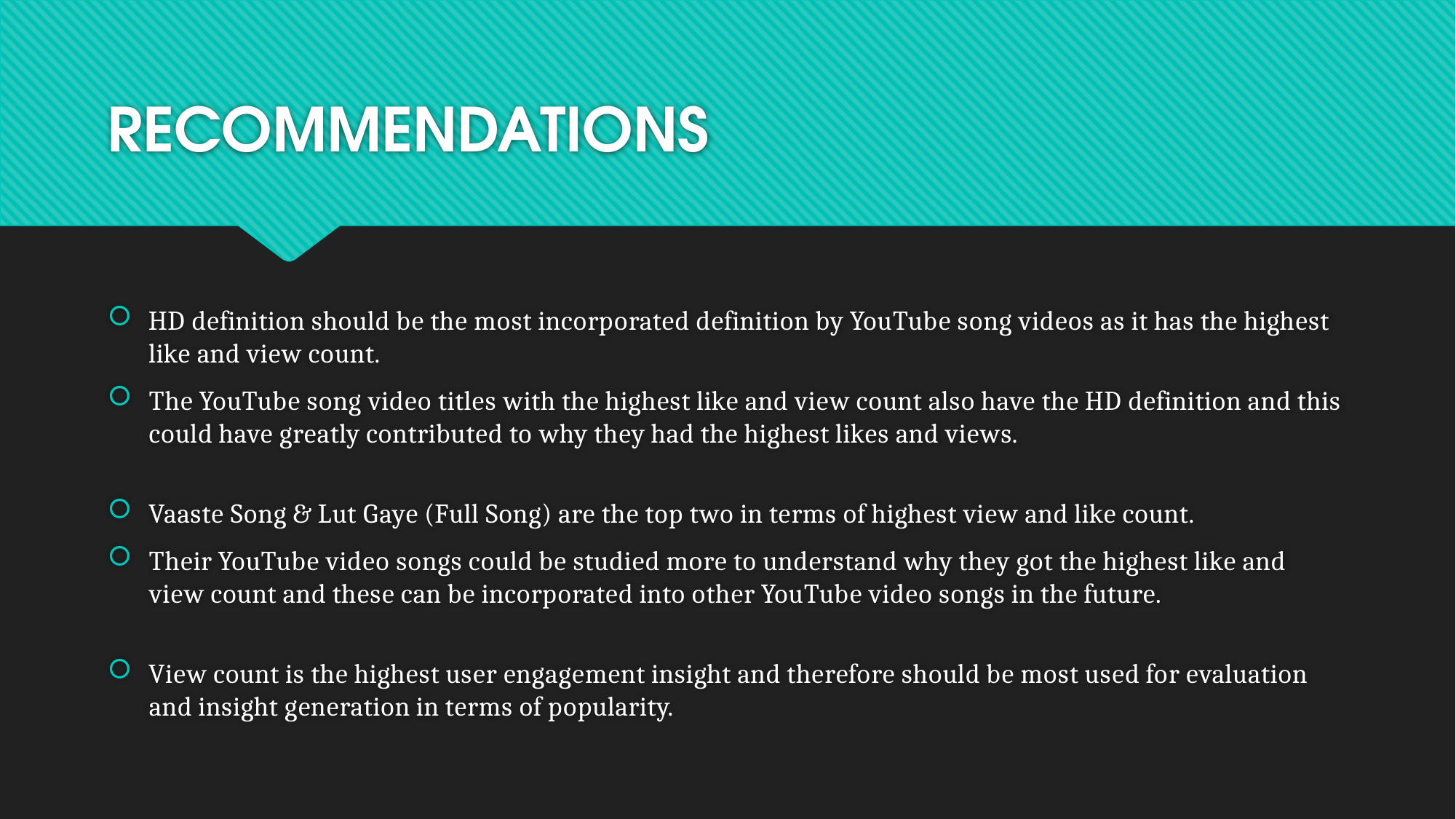

# RECOMMENDATIONS
HD definition should be the most incorporated definition by YouTube song videos as it has the highest like and view count.
The YouTube song video titles with the highest like and view count also have the HD definition and this could have greatly contributed to why they had the highest likes and views.
Vaaste Song & Lut Gaye (Full Song) are the top two in terms of highest view and like count.
Their YouTube video songs could be studied more to understand why they got the highest like and view count and these can be incorporated into other YouTube video songs in the future.
View count is the highest user engagement insight and therefore should be most used for evaluation and insight generation in terms of popularity.